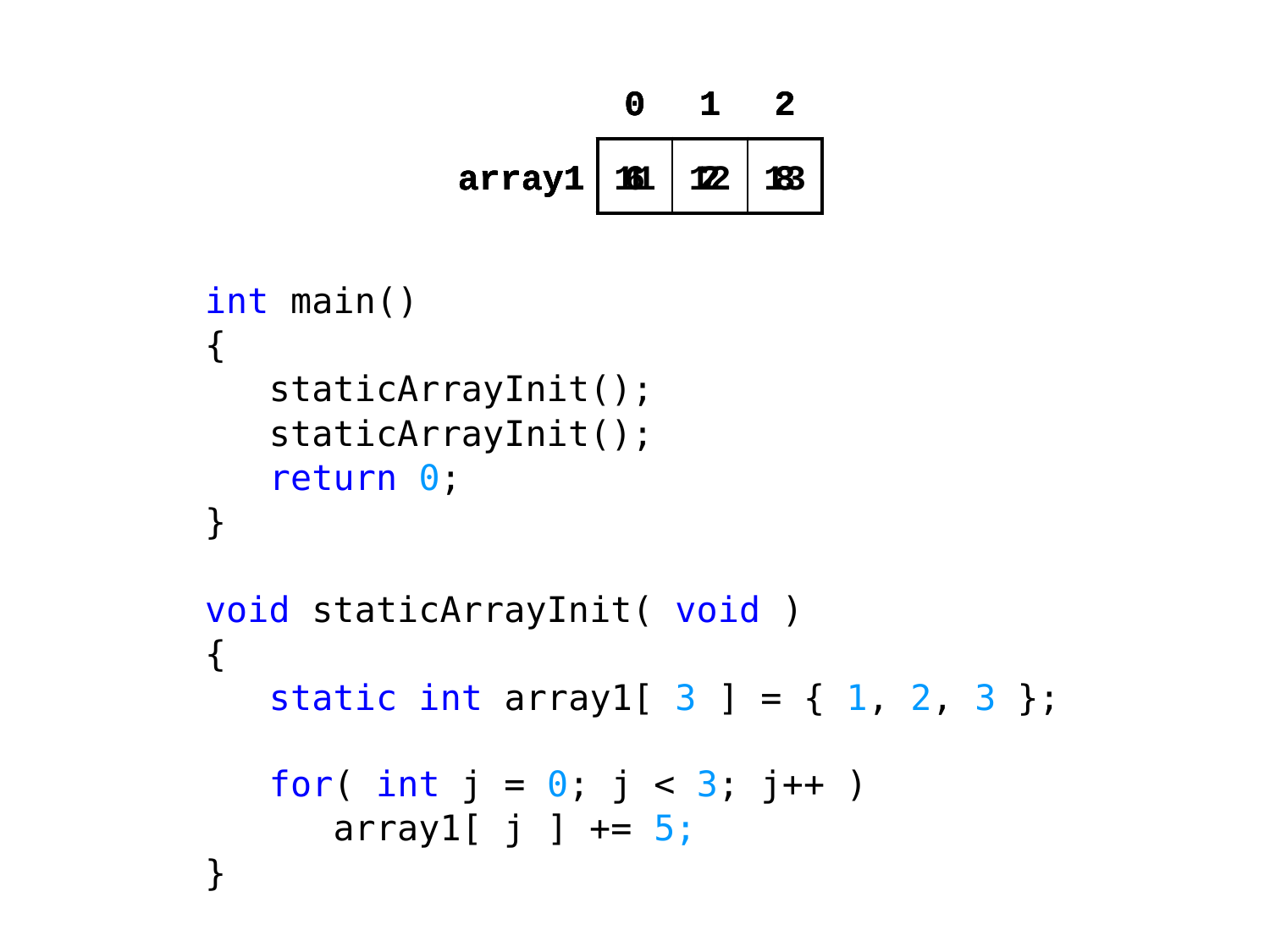

|  | 0 | 1 | 2 |
| --- | --- | --- | --- |
| array1 | 1 | 2 | 3 |
|  | 0 | 1 | 2 |
| --- | --- | --- | --- |
| array1 | 6 | 7 | 8 |
|  | 0 | 1 | 2 |
| --- | --- | --- | --- |
| array1 | 11 | 12 | 13 |
|  | 0 | 1 | 2 |
| --- | --- | --- | --- |
| array1 |  |  |  |
int main()
{
   staticArrayInit();
   staticArrayInit();
   return 0;
}

void staticArrayInit( void )
{
   static int array1[ 3 ] = { 1, 2, 3 };
   for( int j = 0; j < 3; j++ )
      array1[ j ] += 5;
}